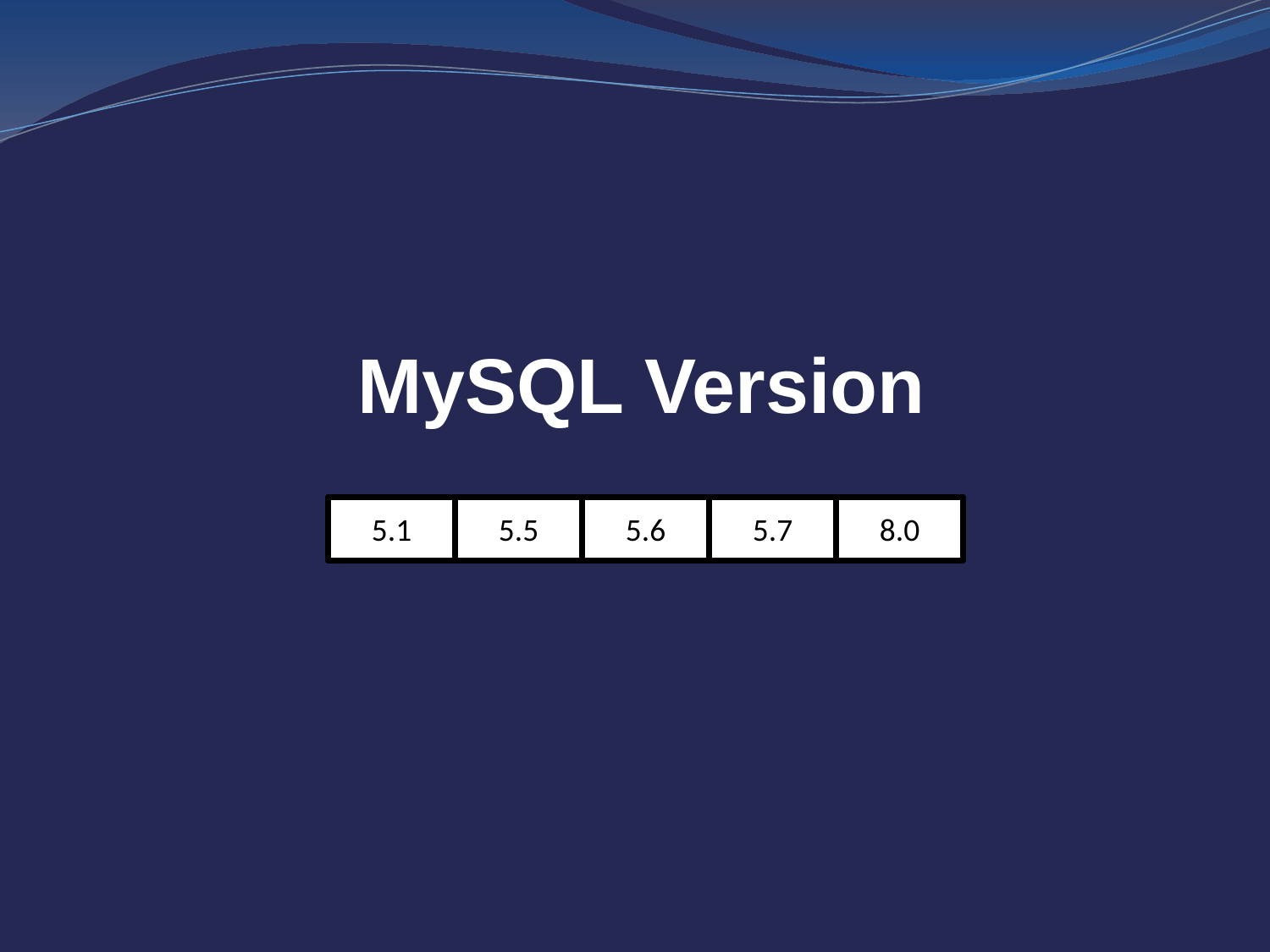

MySQL Version
5.1
5.5
5.6
5.7
8.0